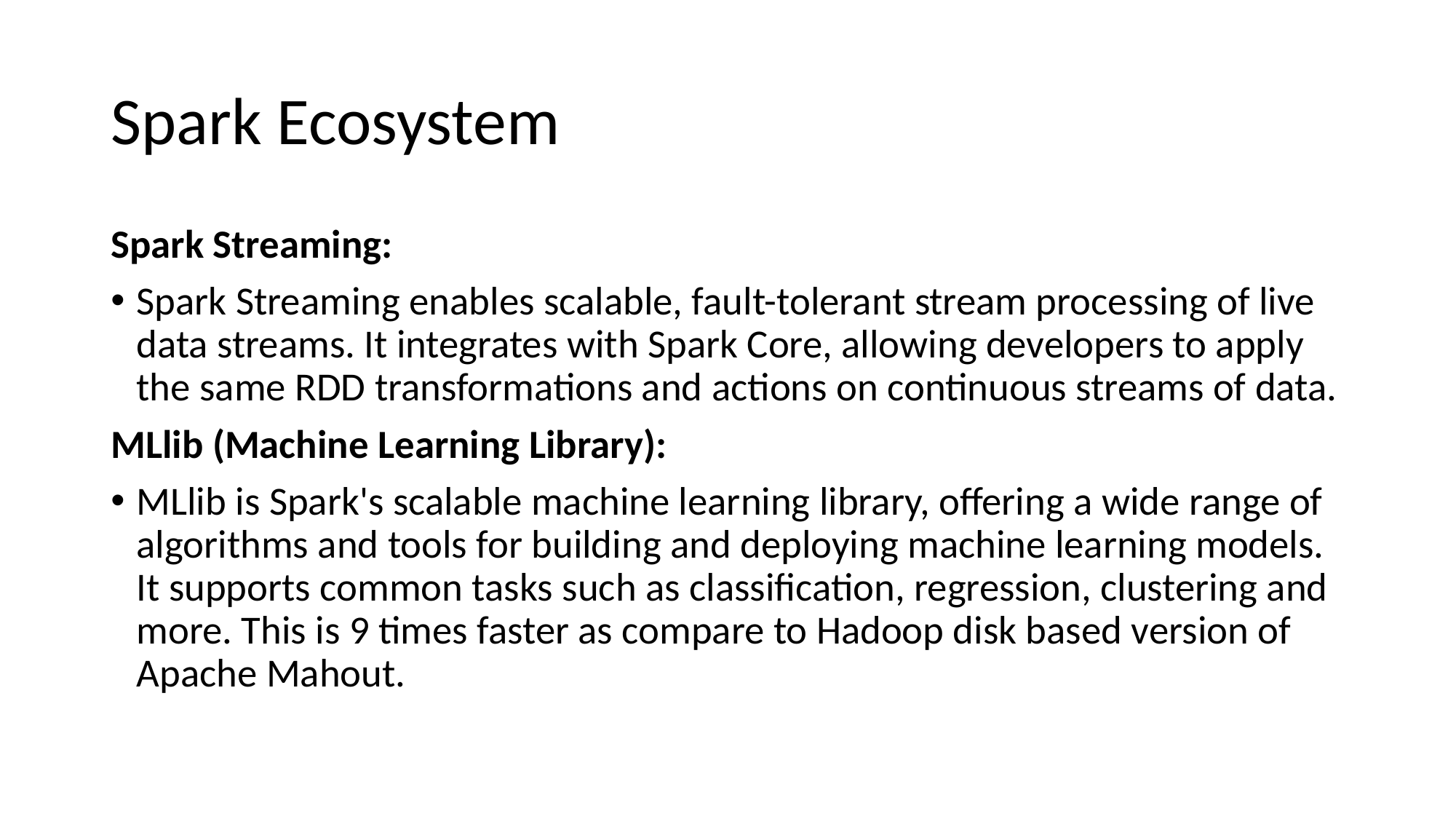

# Spark Ecosystem
Spark Streaming:
Spark Streaming enables scalable, fault-tolerant stream processing of live data streams. It integrates with Spark Core, allowing developers to apply the same RDD transformations and actions on continuous streams of data.
MLlib (Machine Learning Library):
MLlib is Spark's scalable machine learning library, offering a wide range of algorithms and tools for building and deploying machine learning models. It supports common tasks such as classification, regression, clustering and more. This is 9 times faster as compare to Hadoop disk based version of Apache Mahout.